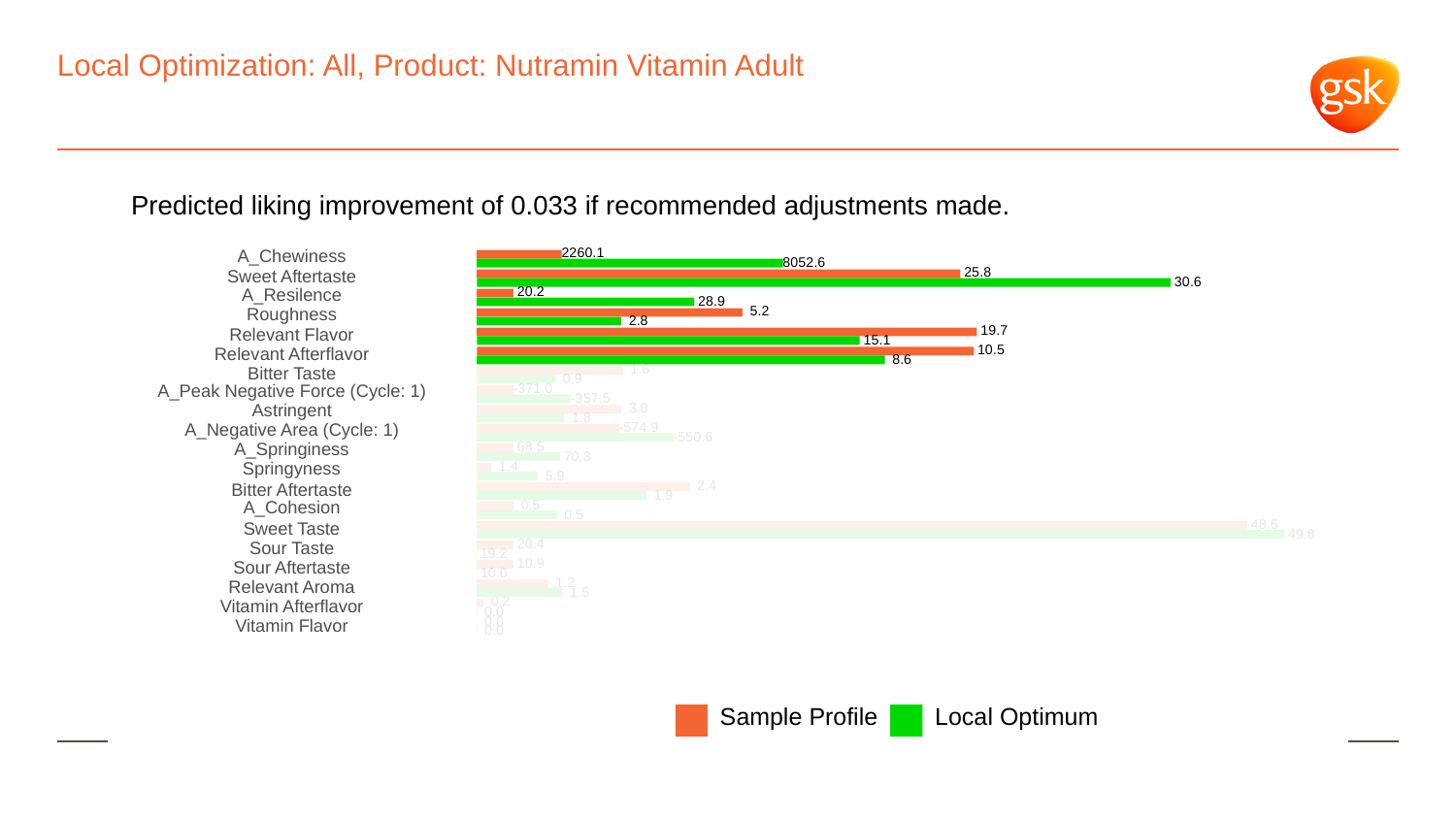

# Local Optimization: All, Product: Nutramin Vitamin Adult

Predicted liking improvement of 0.033 if recommended adjustments made.

A_Chewiness
2260.1

8052.6

 25.8

Sweet Aftertaste
 30.6

 20.2
A_Resilence

 28.9

Roughness
  5.2

  2.8

 19.7

Relevant Flavor
 15.1

 10.5

Relevant Afterflavor
  8.6

  1.6

Bitter Taste
  0.9

A_Peak Negative Force (Cycle: 1)
-371.0

-357.5

Astringent
  3.0

  1.8

A_Negative Area (Cycle: 1)
-574.9

-550.6

A_Springiness
 68.5

 70.3

Springyness
  1.4

  5.9

  2.4

Bitter Aftertaste
  1.9

A_Cohesion
  0.5

  0.5

 48.6

Sweet Taste
 49.8

 20.4

Sour Taste
 19.2

 10.9

Sour Aftertaste
 10.0

  1.2

Relevant Aroma
  1.5

  0.2

Vitamin Afterflavor
  0.0

  0.0

Vitamin Flavor
  0.0

Local Optimum
Sample Profile